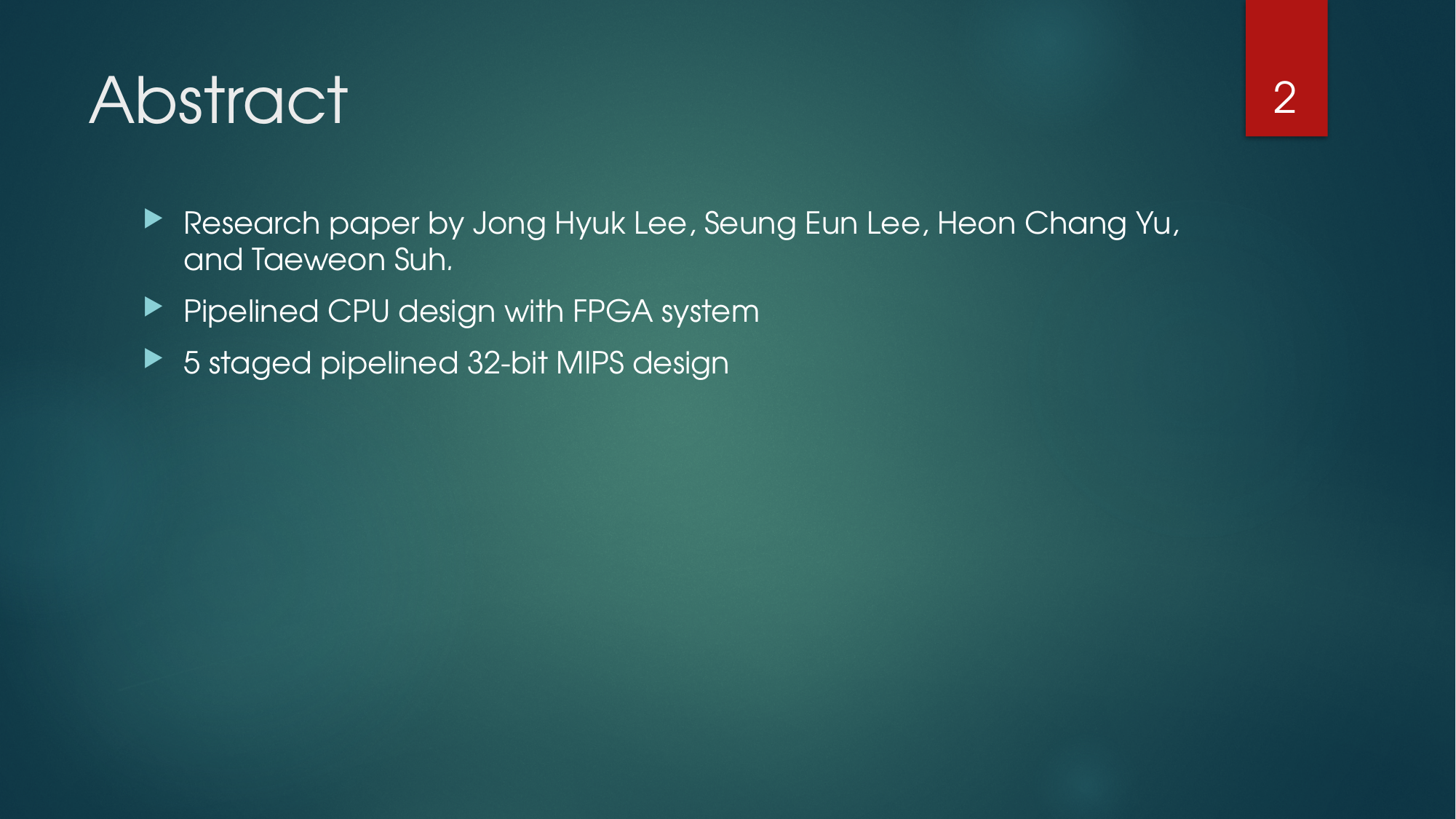

2
# Abstract
Research paper by Jong Hyuk Lee, Seung Eun Lee, Heon Chang Yu, and Taeweon Suh.
Pipelined CPU design with FPGA system
5 staged pipelined 32-bit MIPS design